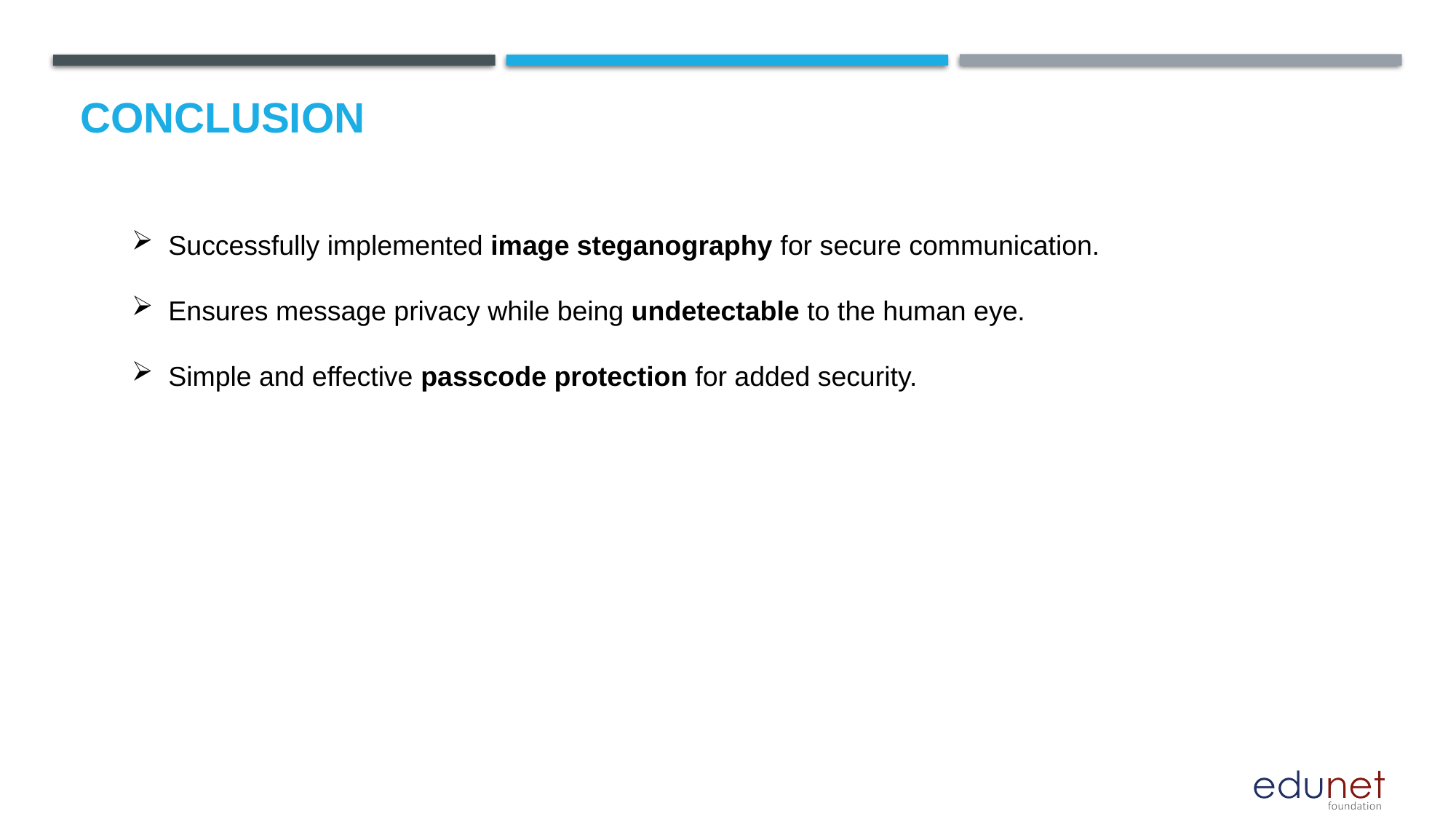

# Conclusion

Successfully implemented image steganography for secure communication.
Ensures message privacy while being undetectable to the human eye.
Simple and effective passcode protection for added security.